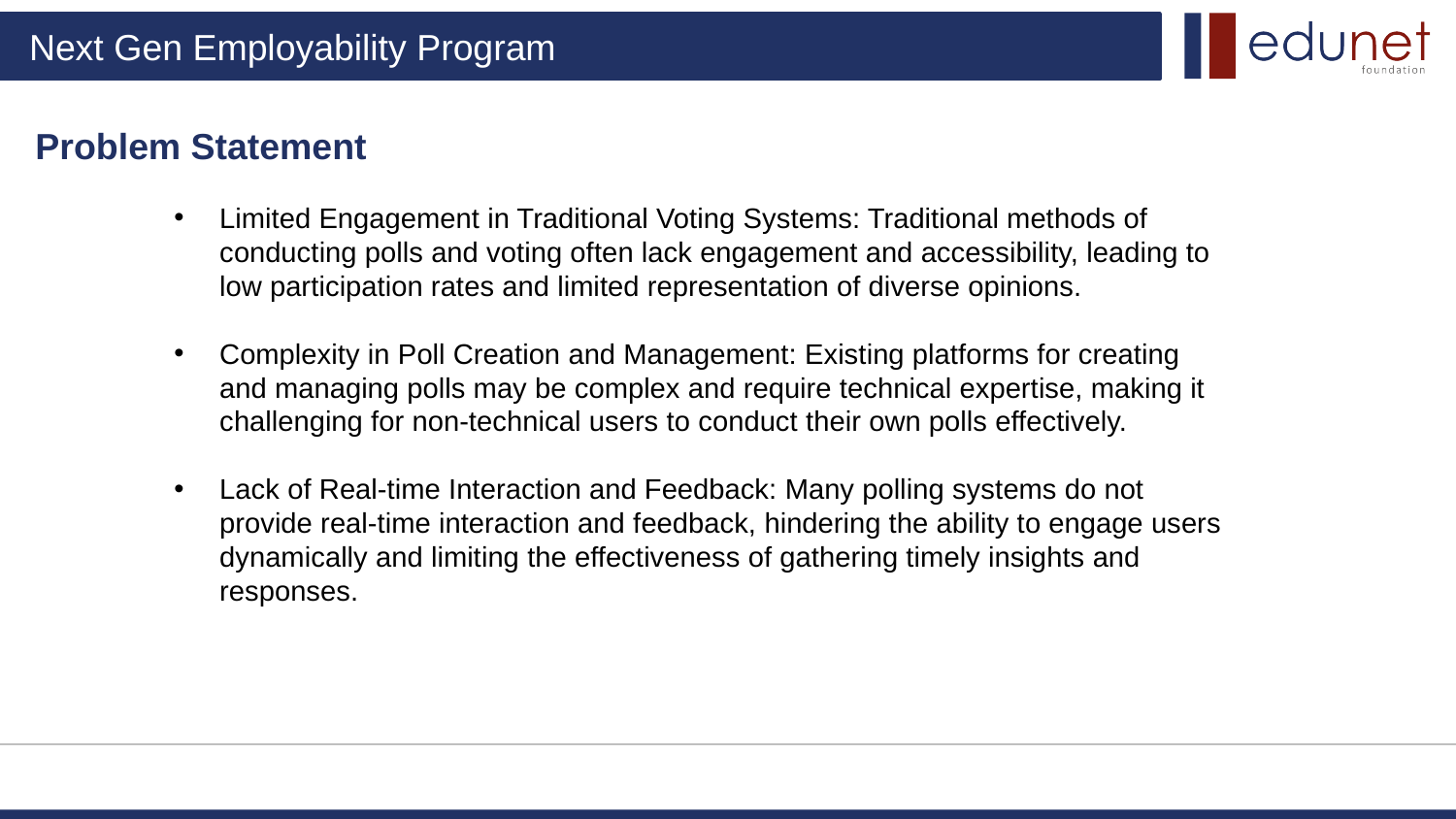

Problem Statement
Limited Engagement in Traditional Voting Systems: Traditional methods of conducting polls and voting often lack engagement and accessibility, leading to low participation rates and limited representation of diverse opinions.

Complexity in Poll Creation and Management: Existing platforms for creating and managing polls may be complex and require technical expertise, making it challenging for non-technical users to conduct their own polls effectively.

Lack of Real-time Interaction and Feedback: Many polling systems do not provide real-time interaction and feedback, hindering the ability to engage users dynamically and limiting the effectiveness of gathering timely insights and responses.